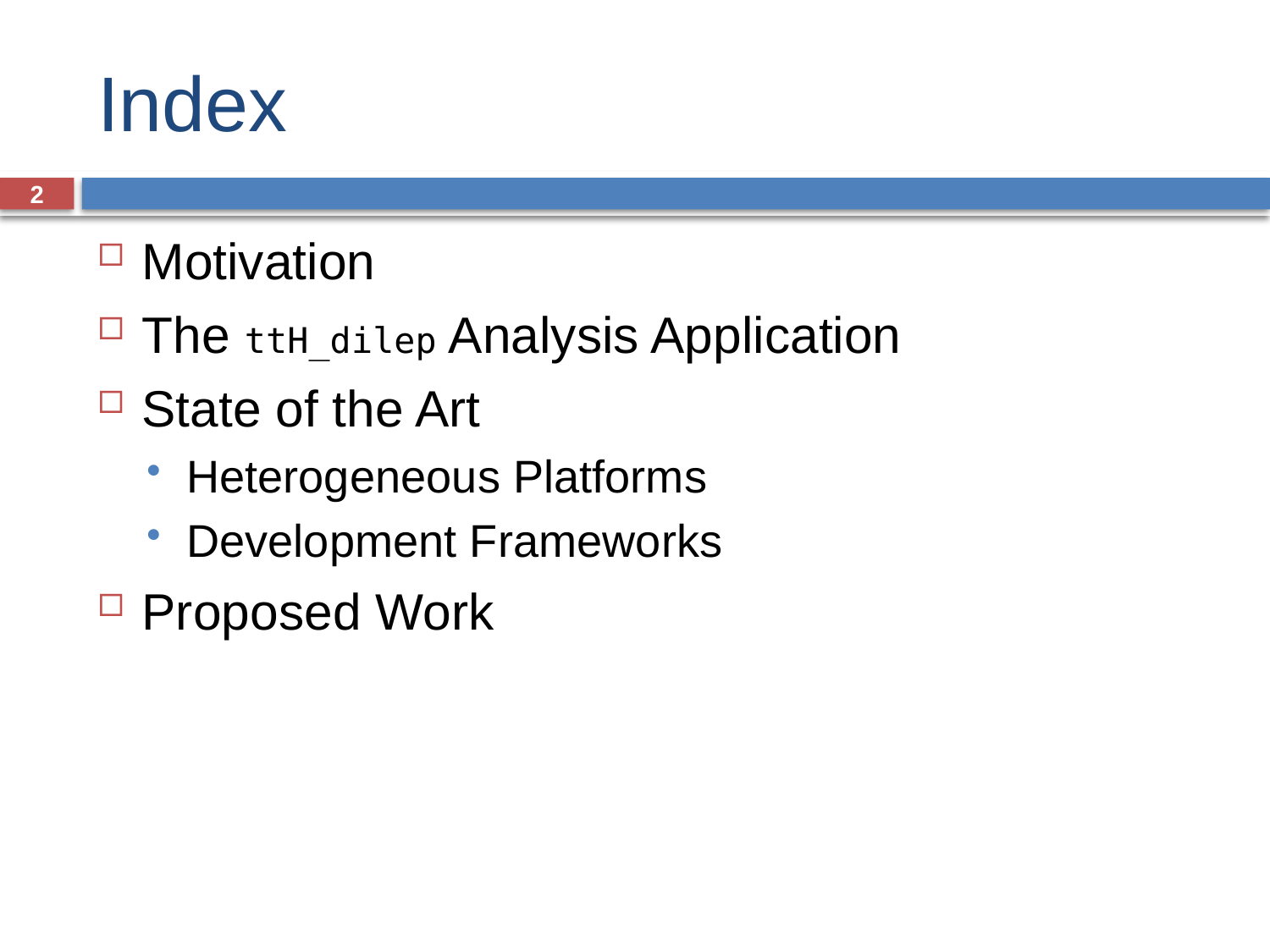

# Index
2
Motivation
The ttH_dilep Analysis Application
State of the Art
Heterogeneous Platforms
Development Frameworks
Proposed Work